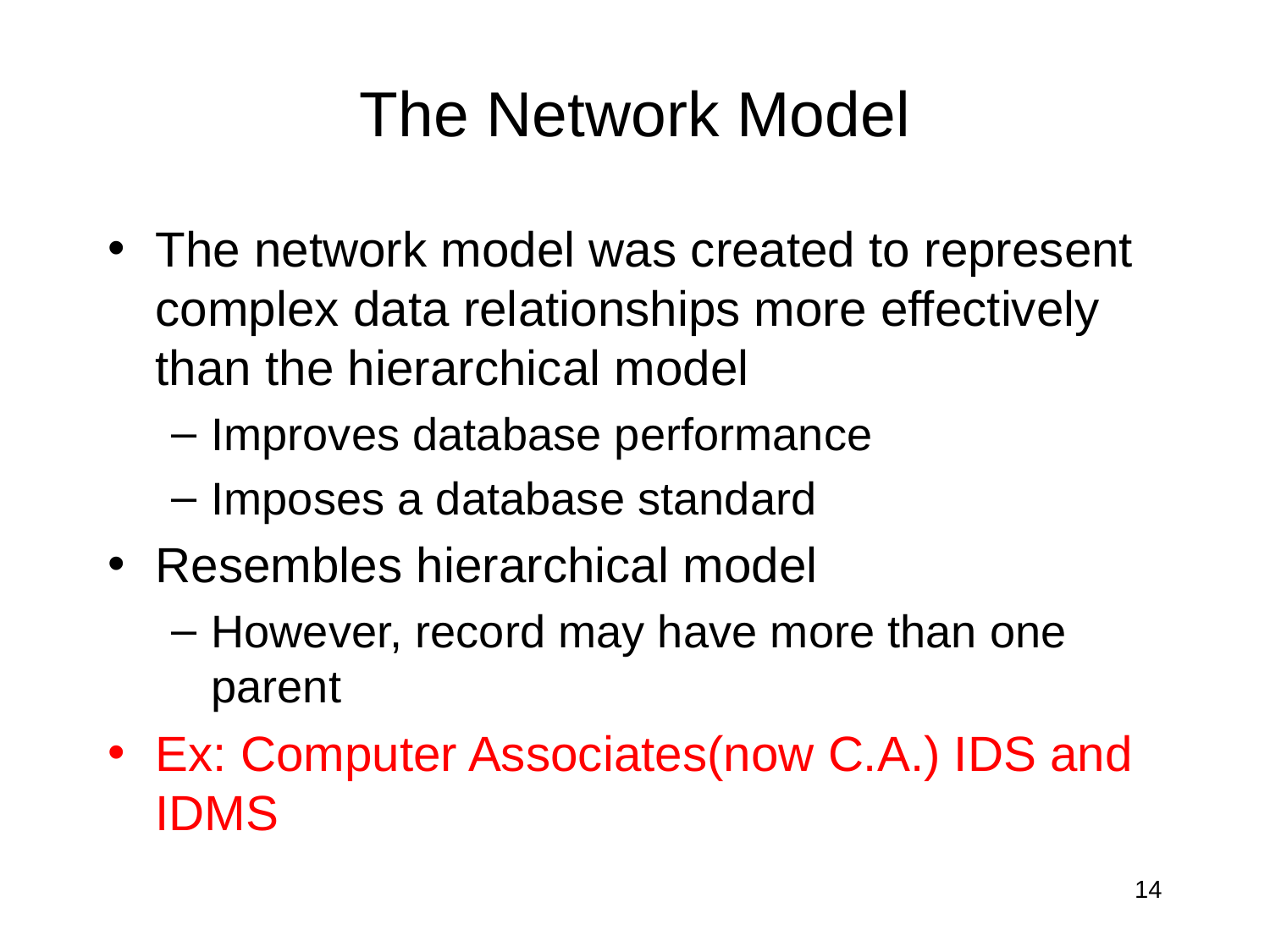

# The Network Model
The network model was created to represent complex data relationships more effectively than the hierarchical model
Improves database performance
Imposes a database standard
Resembles hierarchical model
However, record may have more than one parent
Ex: Computer Associates(now C.A.) IDS and IDMS